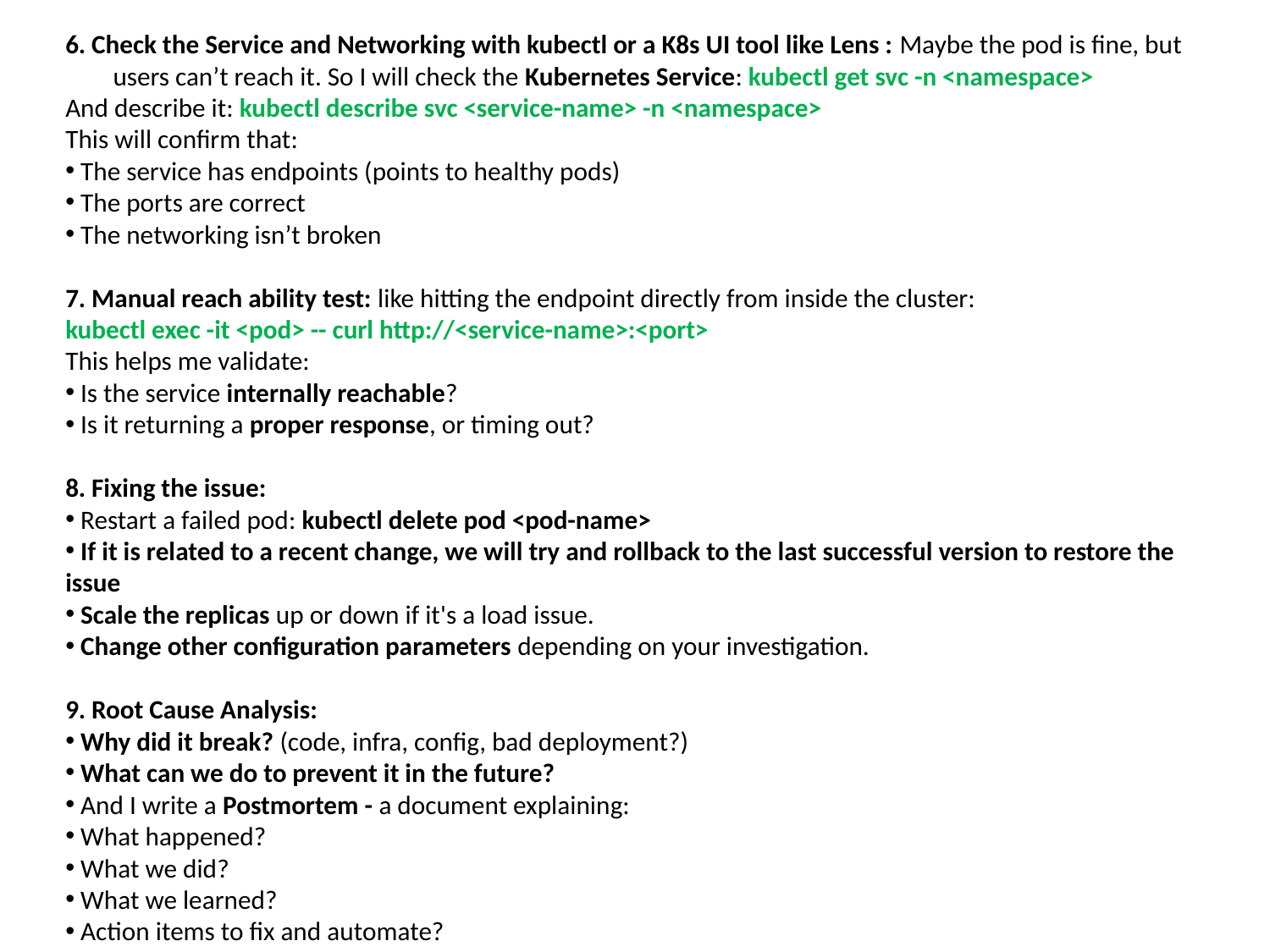

6. Check the Service and Networking with kubectl or a K8s UI tool like Lens : Maybe the pod is fine, but users can’t reach it. So I will check the Kubernetes Service: kubectl get svc -n <namespace>
And describe it: kubectl describe svc <service-name> -n <namespace>
This will confirm that:
 The service has endpoints (points to healthy pods)
 The ports are correct
 The networking isn’t broken

7. Manual reach ability test: like hitting the endpoint directly from inside the cluster:
kubectl exec -it <pod> -- curl http://<service-name>:<port>
This helps me validate:
 Is the service internally reachable?
 Is it returning a proper response, or timing out?

8. Fixing the issue:
 Restart a failed pod: kubectl delete pod <pod-name>
 If it is related to a recent change, we will try and rollback to the last successful version to restore the issue
 Scale the replicas up or down if it's a load issue.
 Change other configuration parameters depending on your investigation.

9. Root Cause Analysis:
 Why did it break? (code, infra, config, bad deployment?)
 What can we do to prevent it in the future?
 And I write a Postmortem - a document explaining:
 What happened?
 What we did?
 What we learned?
 Action items to fix and automate?